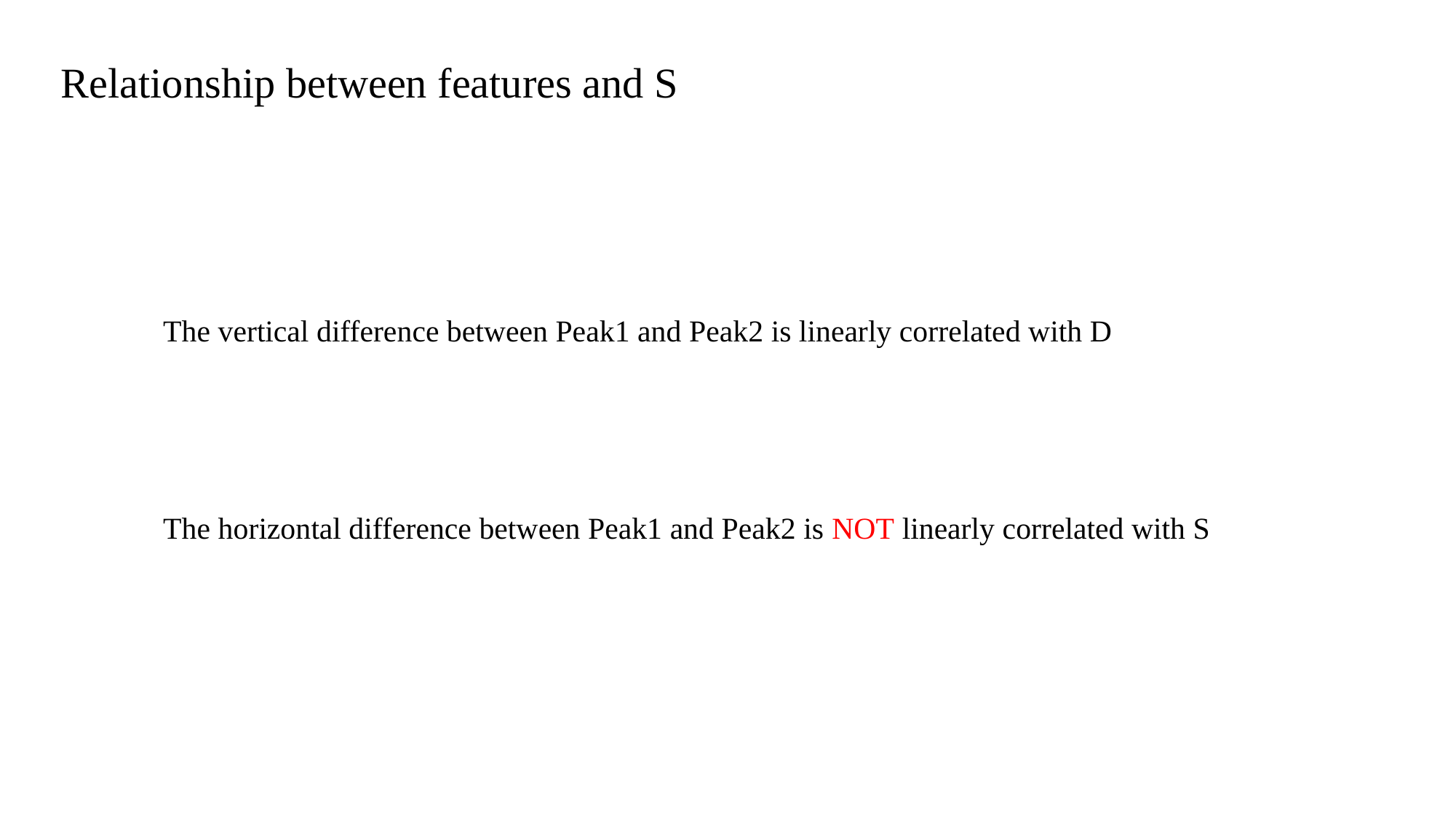

Relationship between features and S
The vertical difference between Peak1 and Peak2 is linearly correlated with D
The horizontal difference between Peak1 and Peak2 is NOT linearly correlated with S